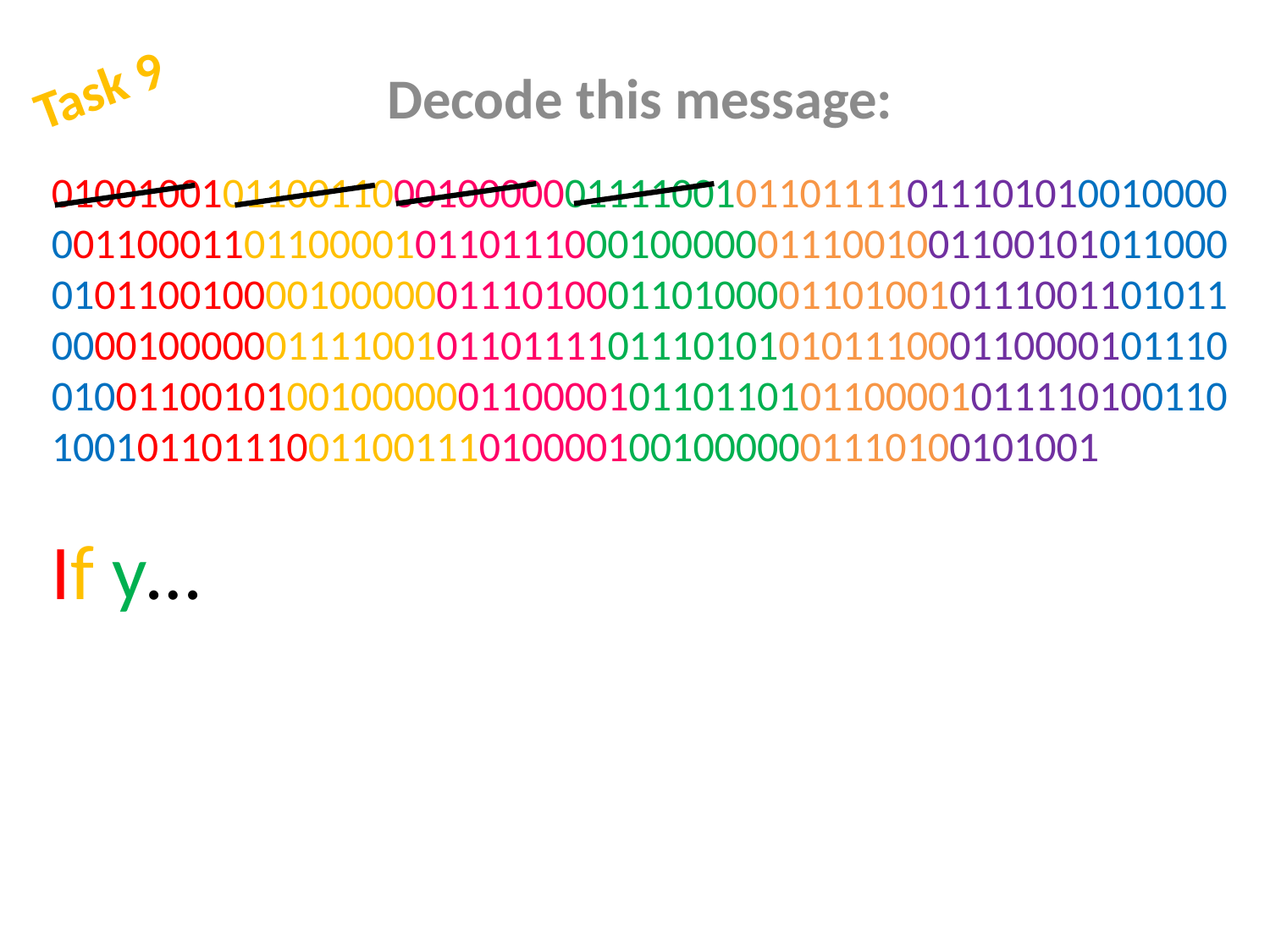

Task 9
Decode this message:

010010010110011000100000011110010110111101110101001000000110001101100001011011100010000001110010011001010110000101100100001000000111010001101000011010010111001101011000010000001111001011011110111010101011100011000010111001001100101001000000110000101101101011000010111101001101001011011100110011101000010010000001110100101001
If y…